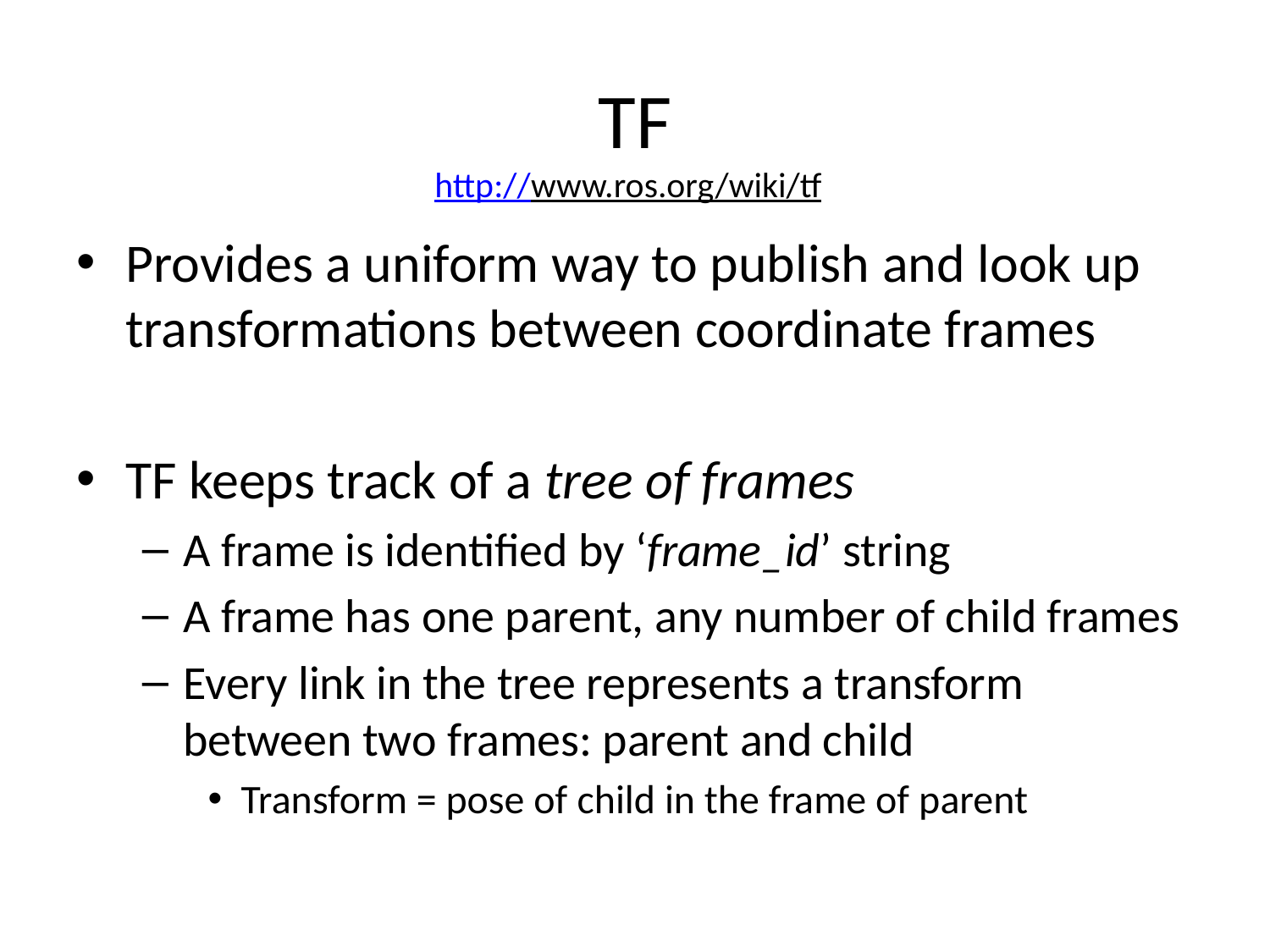

# TF
http://www.ros.org/wiki/tf
Provides a uniform way to publish and look up transformations between coordinate frames

TF keeps track of a tree of frames
A frame is identified by ‘frame_id’ string
A frame has one parent, any number of child frames
Every link in the tree represents a transform between two frames: parent and child
Transform = pose of child in the frame of parent